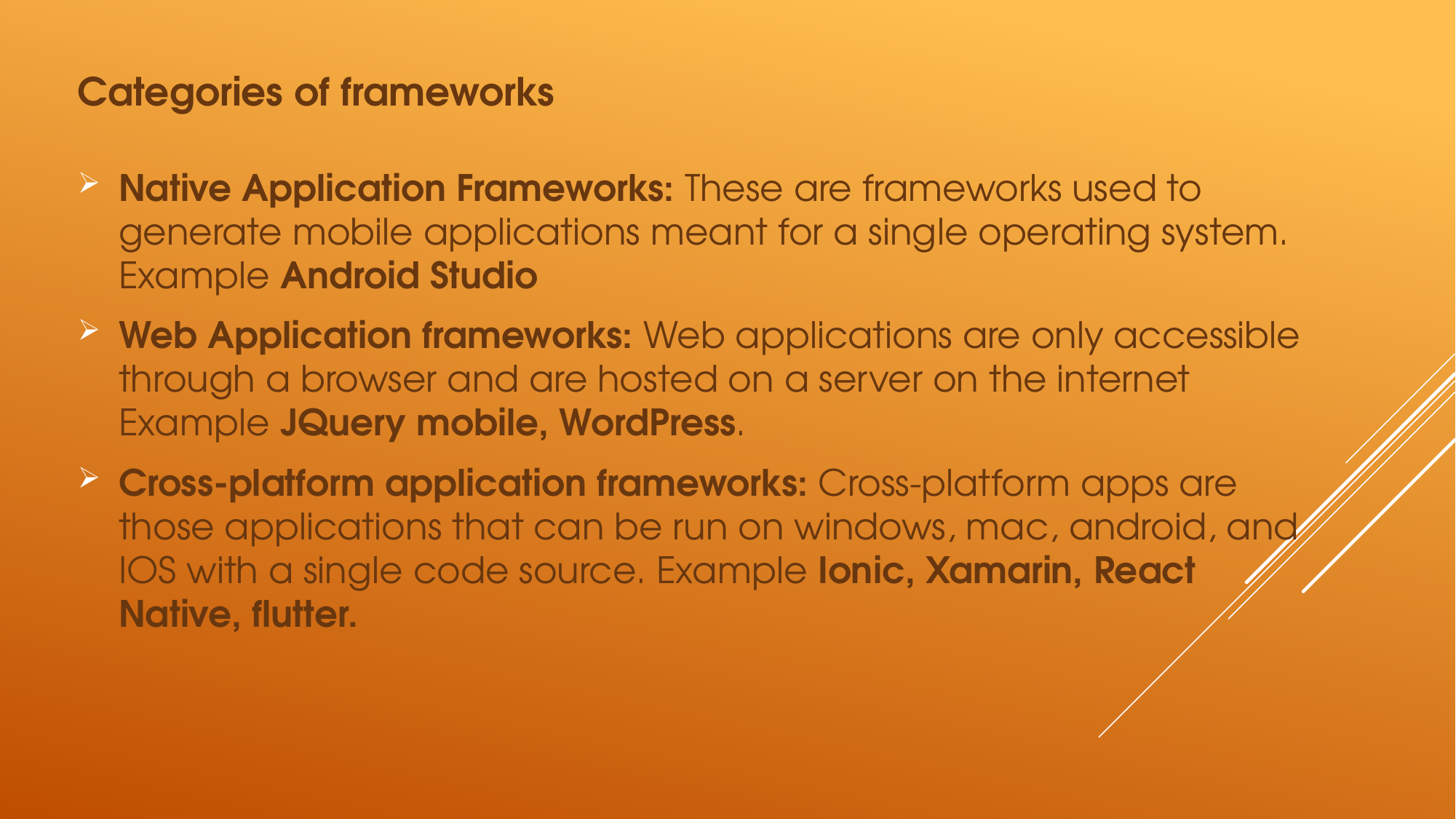

Categories of frameworks
Native Application Frameworks: These are frameworks used to generate mobile applications meant for a single operating system. Example Android Studio
Web Application frameworks: Web applications are only accessible through a browser and are hosted on a server on the internet  Example JQuery mobile, WordPress.
Cross-platform application frameworks: Cross-platform apps are those applications that can be run on windows, mac, android, and IOS with a single code source. Example Ionic, Xamarin, React Native, flutter.